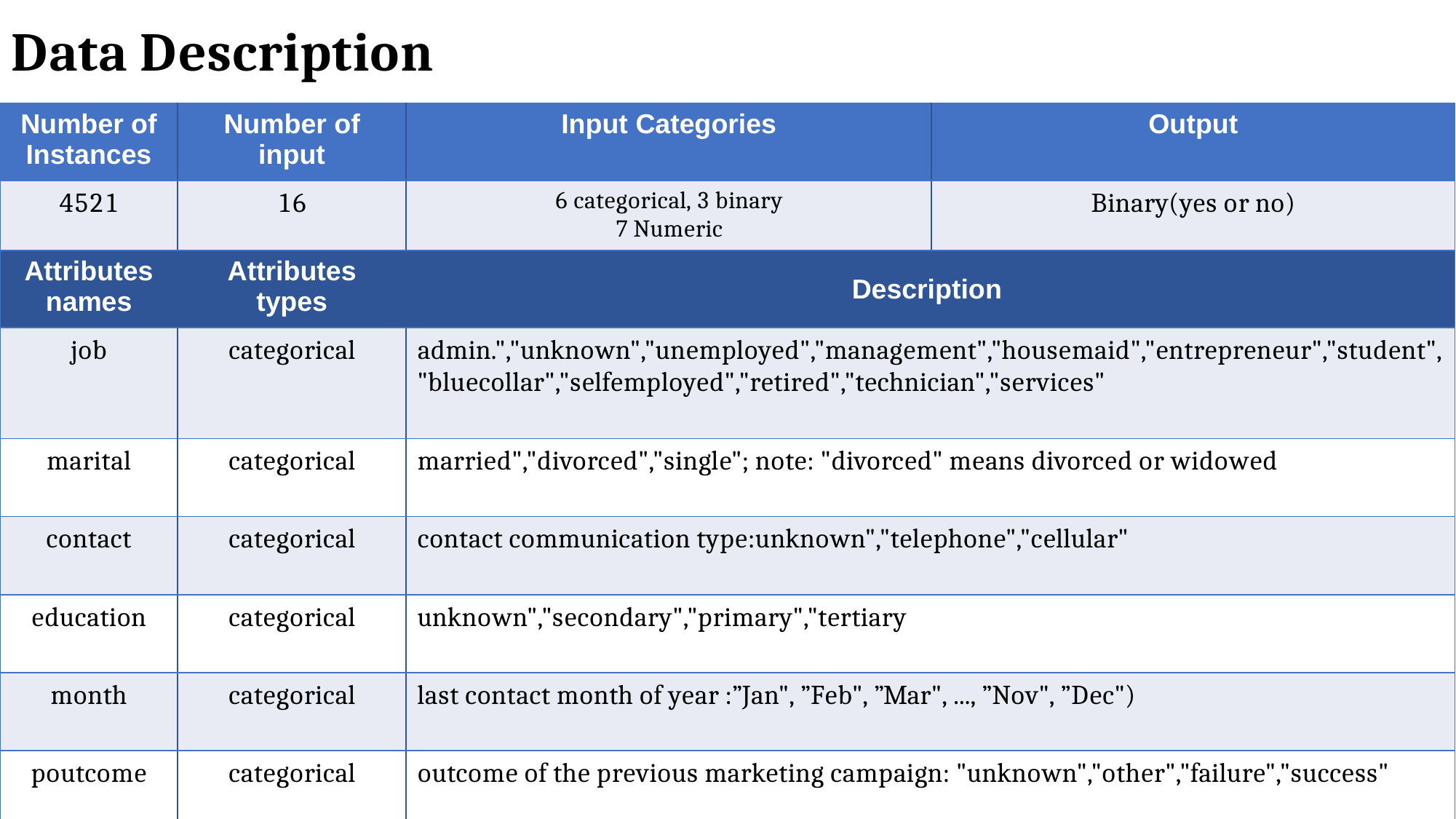

Data Description
| Number of Instances | Number of input | Input Categories | Output |
| --- | --- | --- | --- |
| 4521 | 16 | 6 categorical, 3 binary 7 Numeric | Binary(yes or no) |
| Attributes names | Attributes types | Description |  |
| job | categorical | admin.","unknown","unemployed","management","housemaid","entrepreneur","student","bluecollar","selfemployed","retired","technician","services" |  |
| marital | categorical | married","divorced","single"; note: "divorced" means divorced or widowed |  |
| contact | categorical | contact communication type:unknown","telephone","cellular" |  |
| education | categorical | unknown","secondary","primary","tertiary |  |
| month | categorical | last contact month of year :”Jan", ”Feb", ”Mar", ..., ”Nov", ”Dec") |  |
| poutcome | categorical | outcome of the previous marketing campaign: "unknown","other","failure","success" |  |